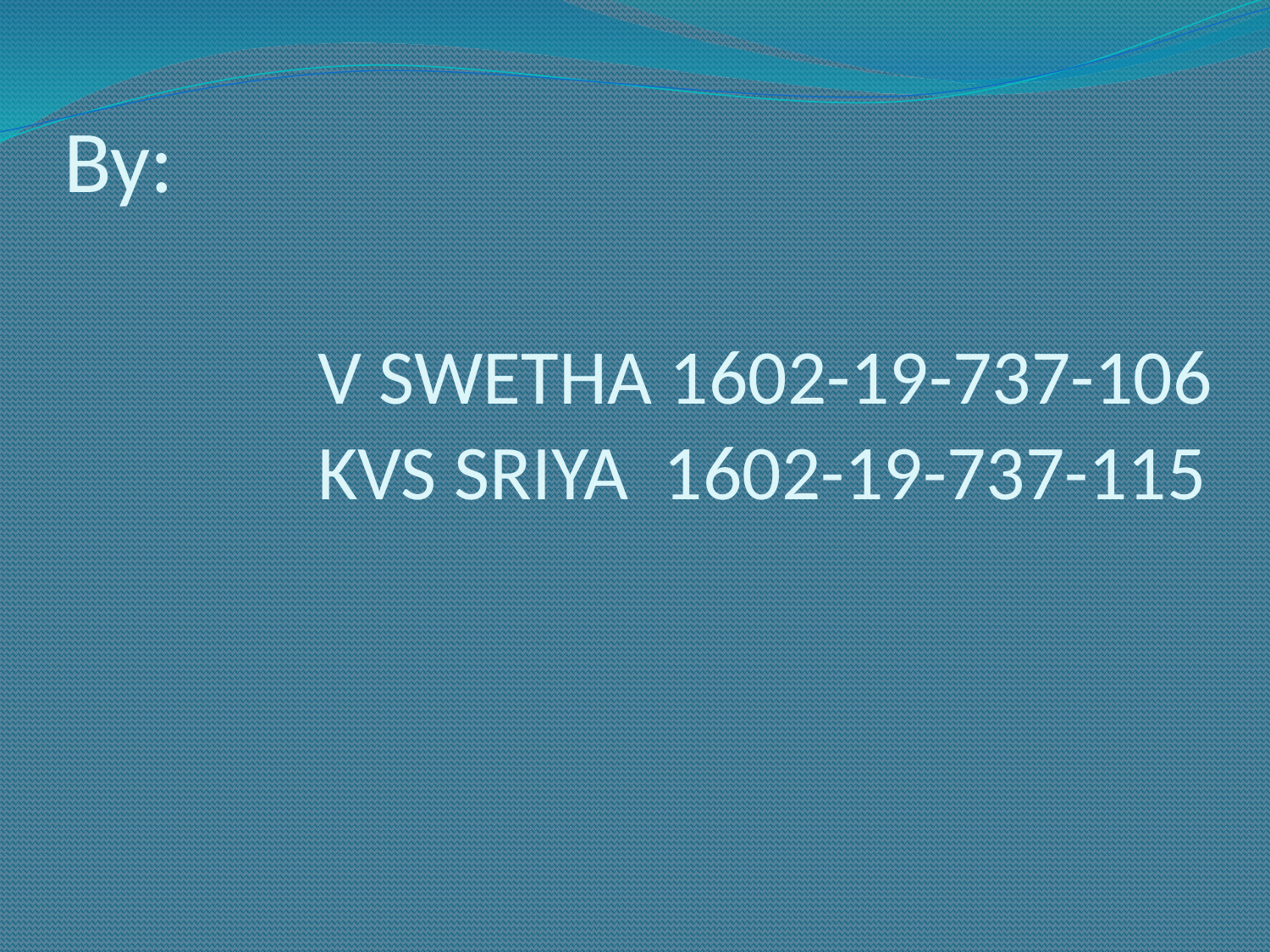

# By: V SWETHA 1602-19-737-106 KVS SRIYA  1602-19-737-115